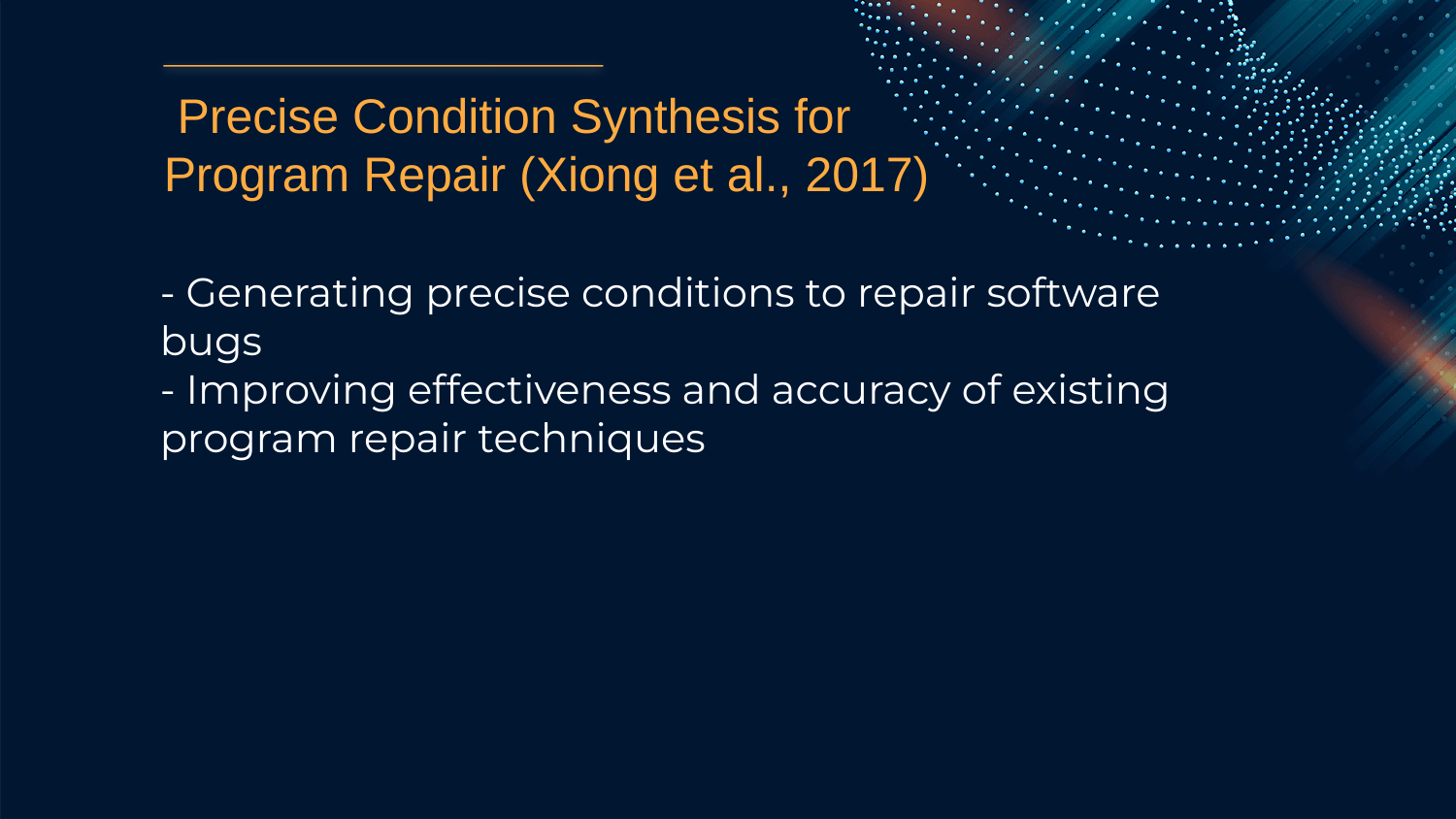

Precise Condition Synthesis for Program Repair (Xiong et al., 2017)

- Generating precise conditions to repair software bugs
- Improving effectiveness and accuracy of existing program repair techniques